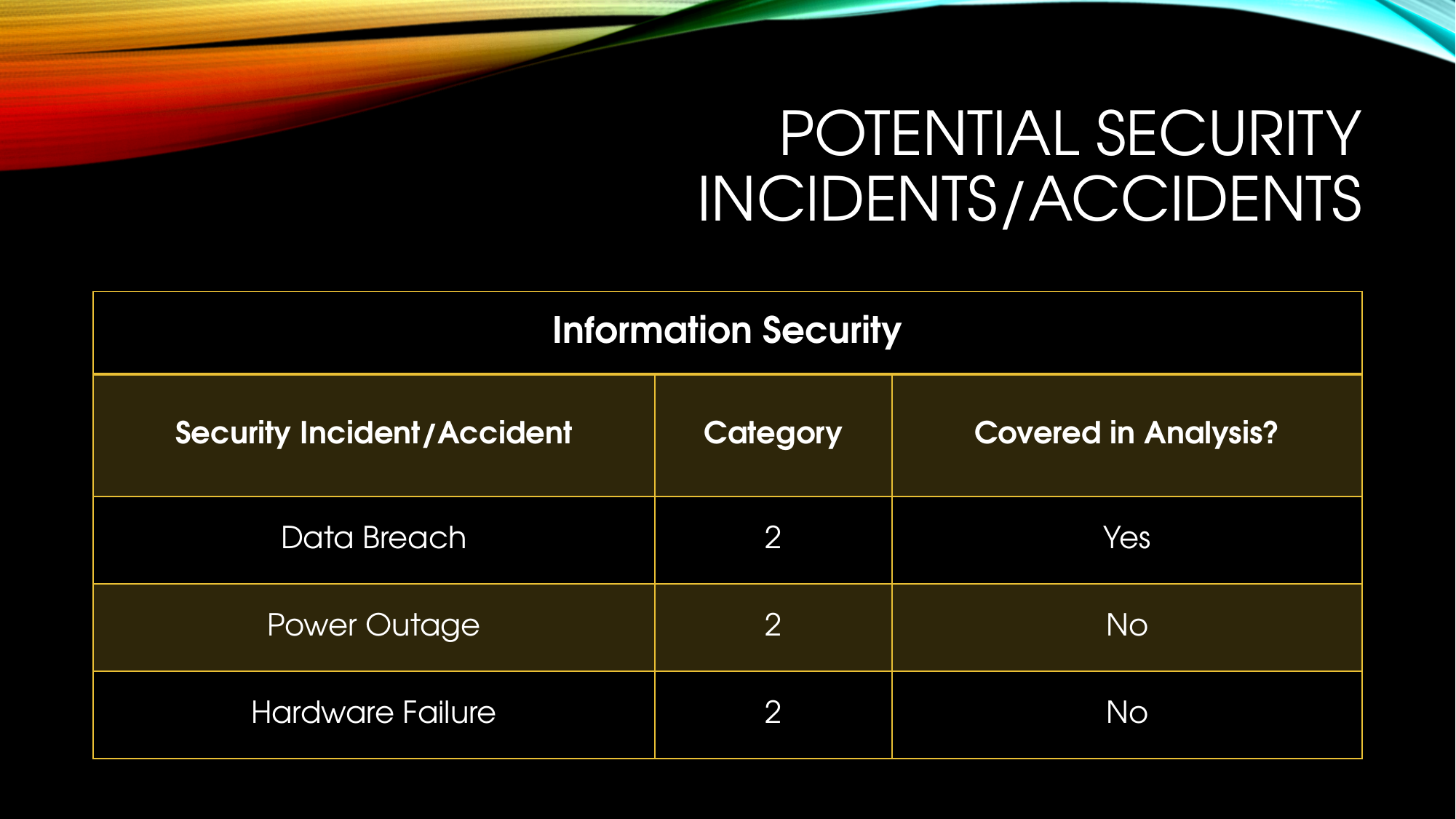

# Potential Security Incidents/Accidents
| Information Security |  |  |
| --- | --- | --- |
| Security Incident/Accident | Category | Covered in Analysis? |
| Data Breach | 2 | Yes |
| Power Outage | 2 | No |
| Hardware Failure | 2 | No |